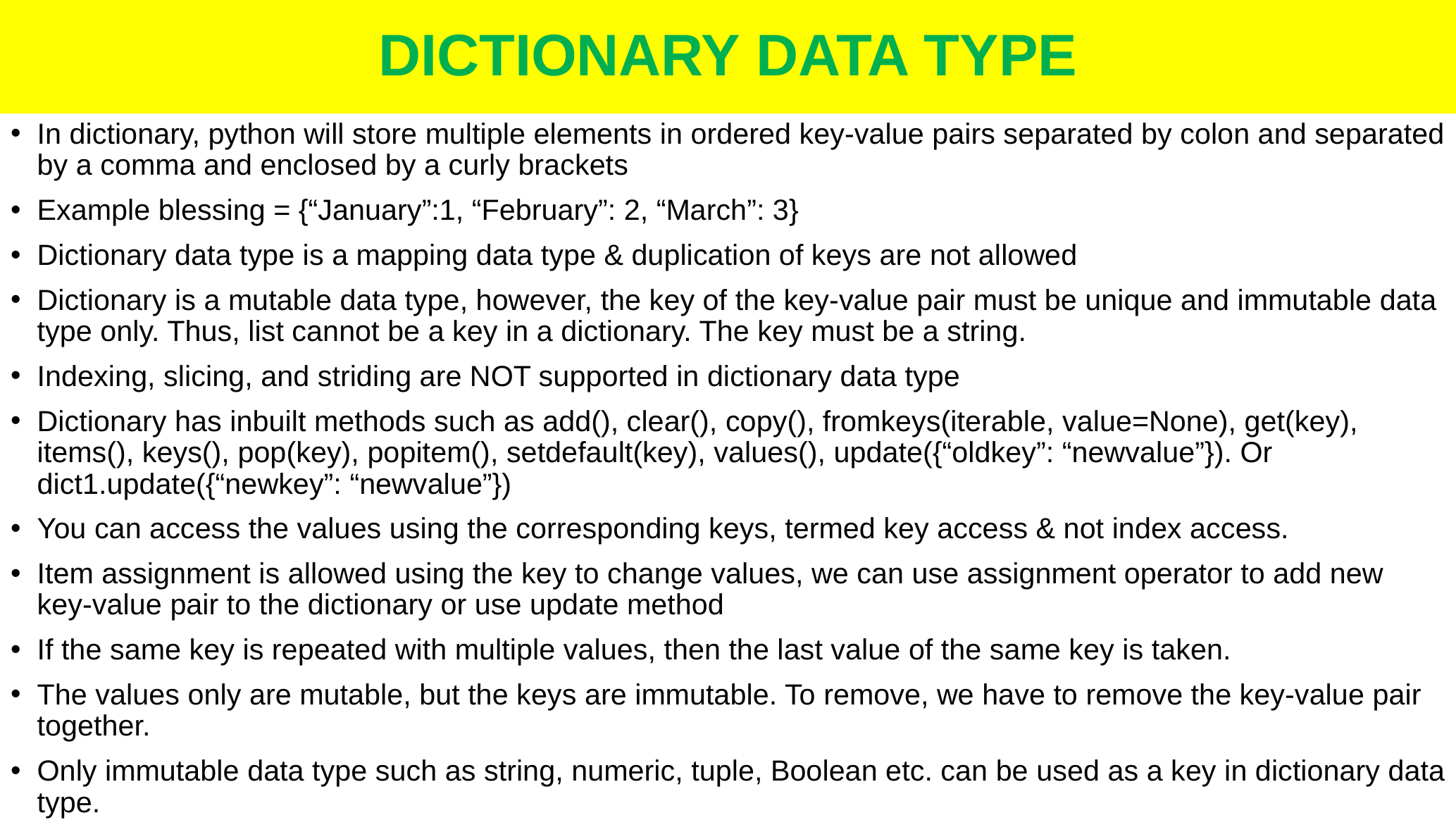

# DICTIONARY DATA TYPE
In dictionary, python will store multiple elements in ordered key-value pairs separated by colon and separated by a comma and enclosed by a curly brackets
Example blessing = {“January”:1, “February”: 2, “March”: 3}
Dictionary data type is a mapping data type & duplication of keys are not allowed
Dictionary is a mutable data type, however, the key of the key-value pair must be unique and immutable data type only. Thus, list cannot be a key in a dictionary. The key must be a string.
Indexing, slicing, and striding are NOT supported in dictionary data type
Dictionary has inbuilt methods such as add(), clear(), copy(), fromkeys(iterable, value=None), get(key), items(), keys(), pop(key), popitem(), setdefault(key), values(), update({“oldkey”: “newvalue”}). Or dict1.update({“newkey”: “newvalue”})
You can access the values using the corresponding keys, termed key access & not index access.
Item assignment is allowed using the key to change values, we can use assignment operator to add new key-value pair to the dictionary or use update method
If the same key is repeated with multiple values, then the last value of the same key is taken.
The values only are mutable, but the keys are immutable. To remove, we have to remove the key-value pair together.
Only immutable data type such as string, numeric, tuple, Boolean etc. can be used as a key in dictionary data type.